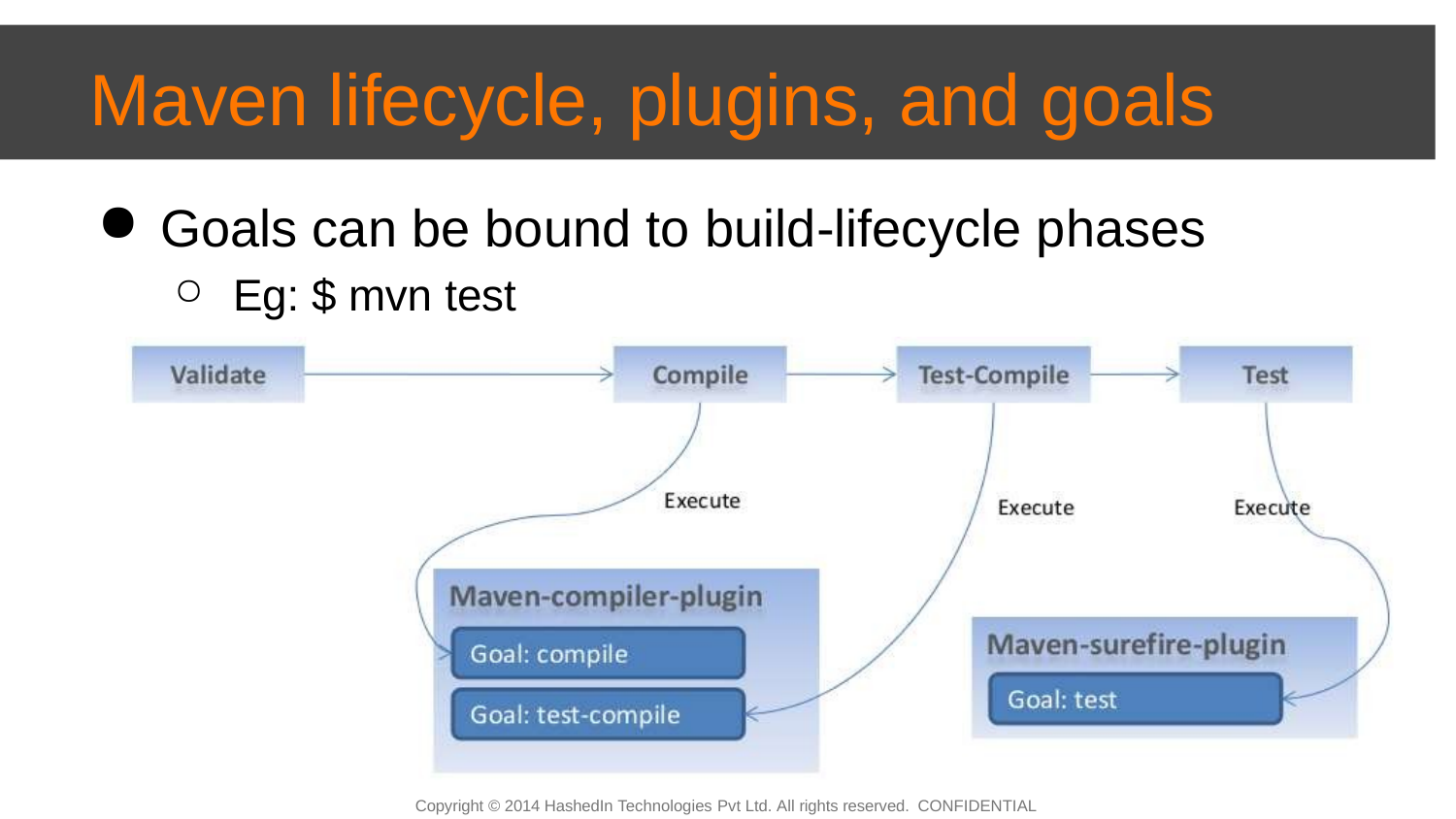

# Maven lifecycle, plugins, and goals
Goals can be bound to build‐lifecycle phases
Eg: $ mvn test

Copyright © 2014 HashedIn Technologies Pvt Ltd. All rights reserved. CONFIDENTIAL